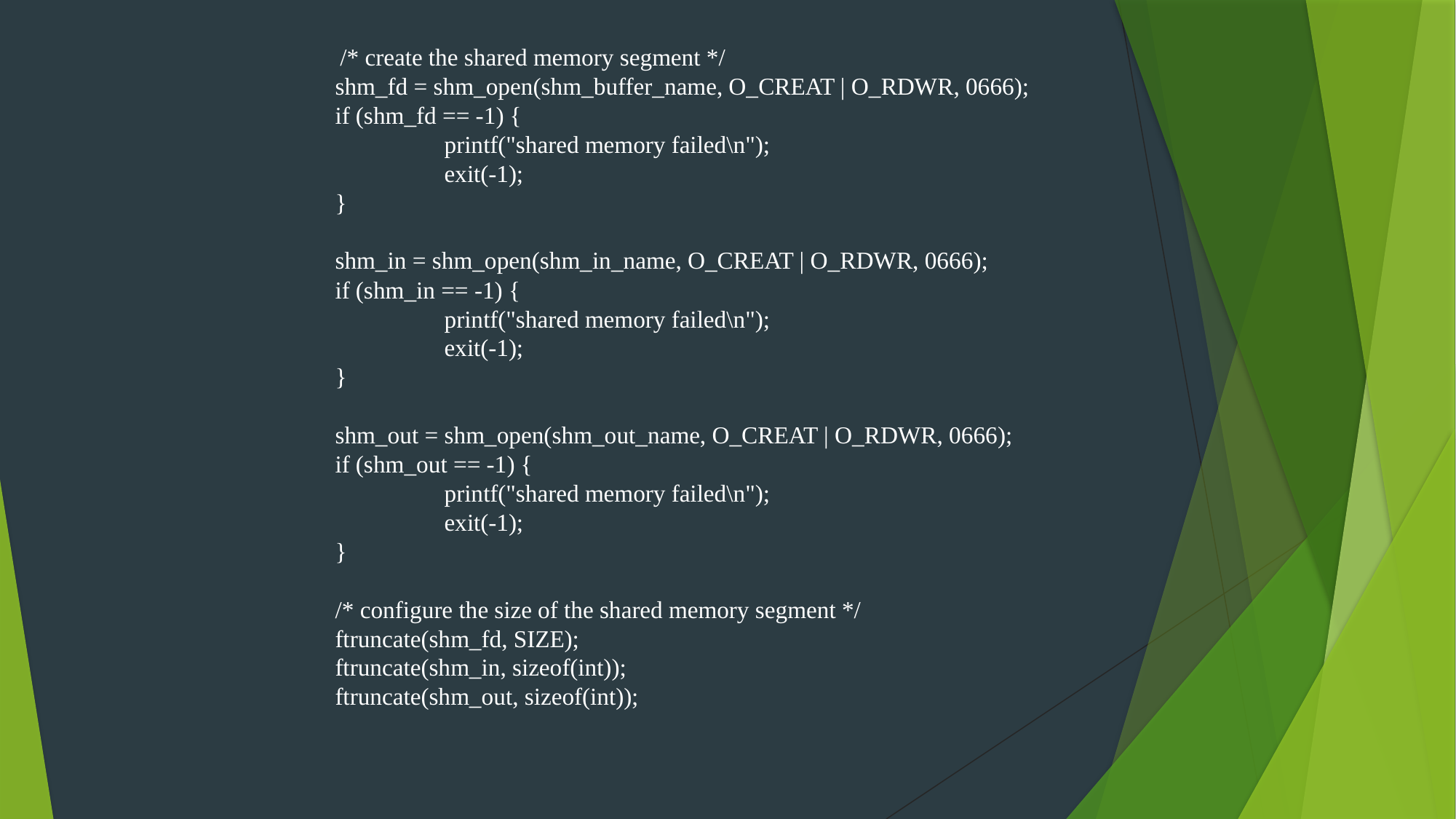

/* create the shared memory segment */
	shm_fd = shm_open(shm_buffer_name, O_CREAT | O_RDWR, 0666);
	if (shm_fd == -1) {
		printf("shared memory failed\n");
		exit(-1);
	}

	shm_in = shm_open(shm_in_name, O_CREAT | O_RDWR, 0666);
	if (shm_in == -1) {
		printf("shared memory failed\n");
		exit(-1);
	}

	shm_out = shm_open(shm_out_name, O_CREAT | O_RDWR, 0666);
	if (shm_out == -1) {
		printf("shared memory failed\n");
		exit(-1);
	}

	/* configure the size of the shared memory segment */
	ftruncate(shm_fd, SIZE);
	ftruncate(shm_in, sizeof(int));
	ftruncate(shm_out, sizeof(int));